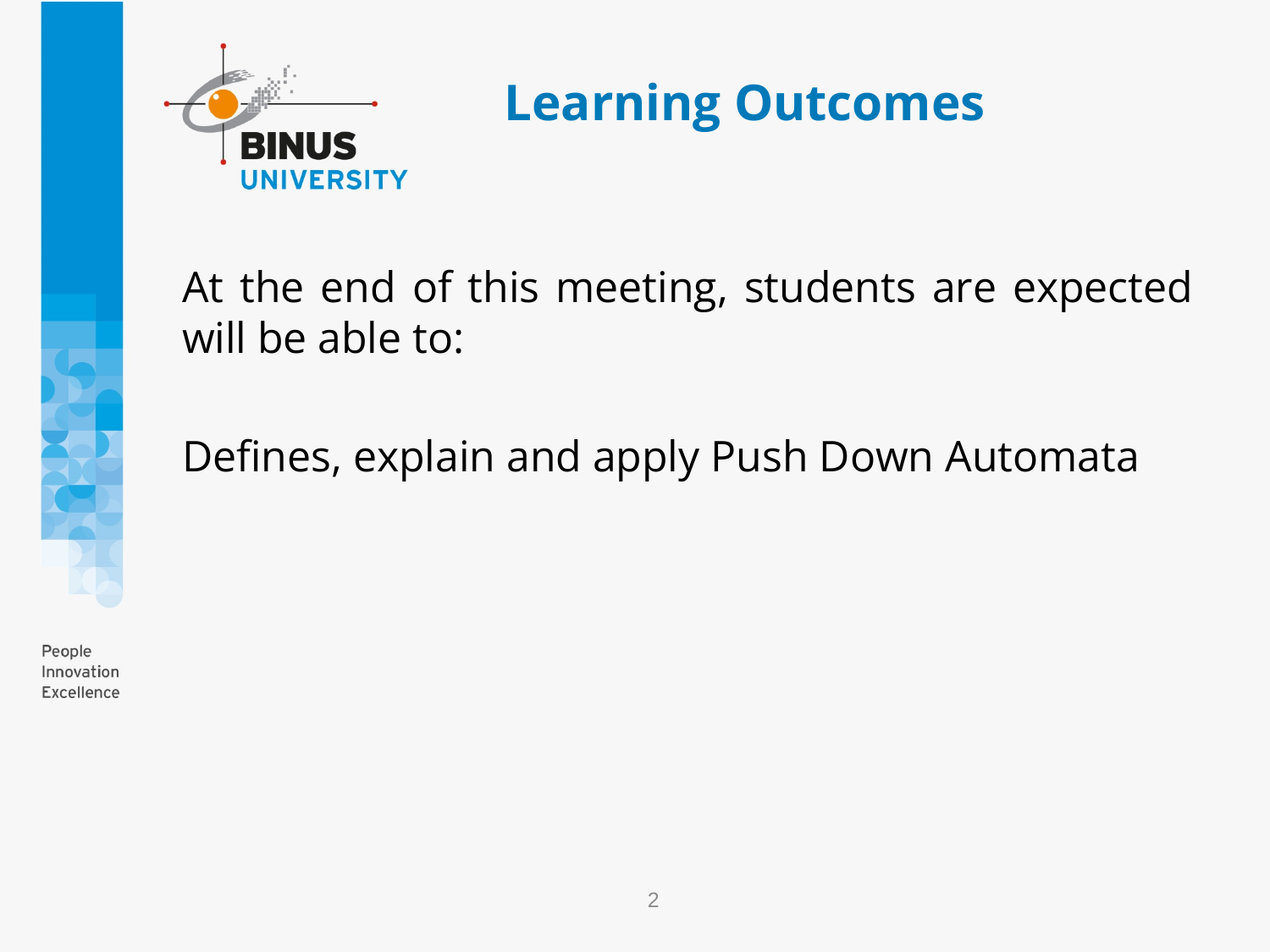

# Learning Outcomes
At the end of this meeting, students are expected will be able to:

Defines, explain and apply Push Down Automata
2